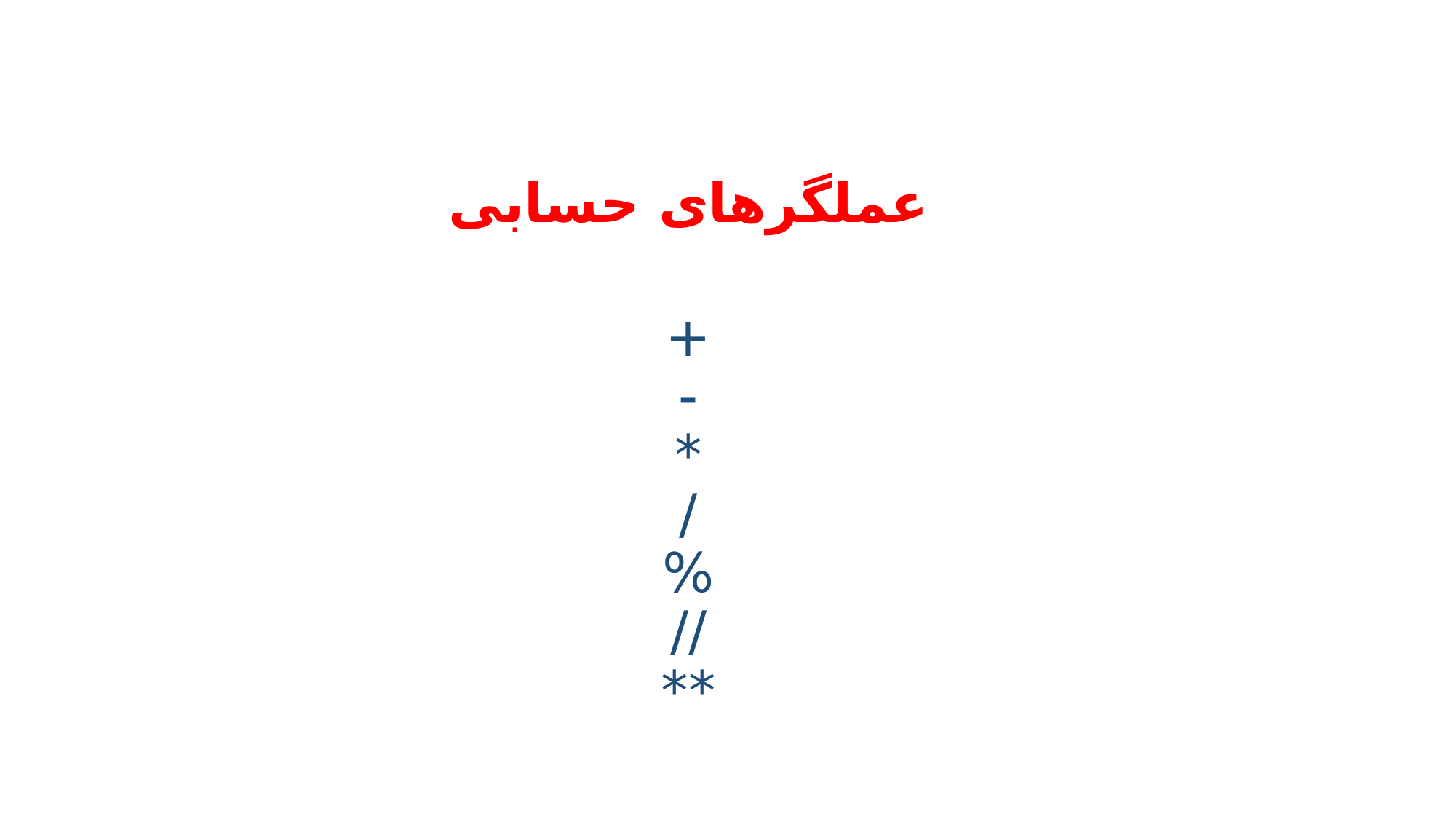

# عملگرهای حسابی
+
-
*
/
%
//
**